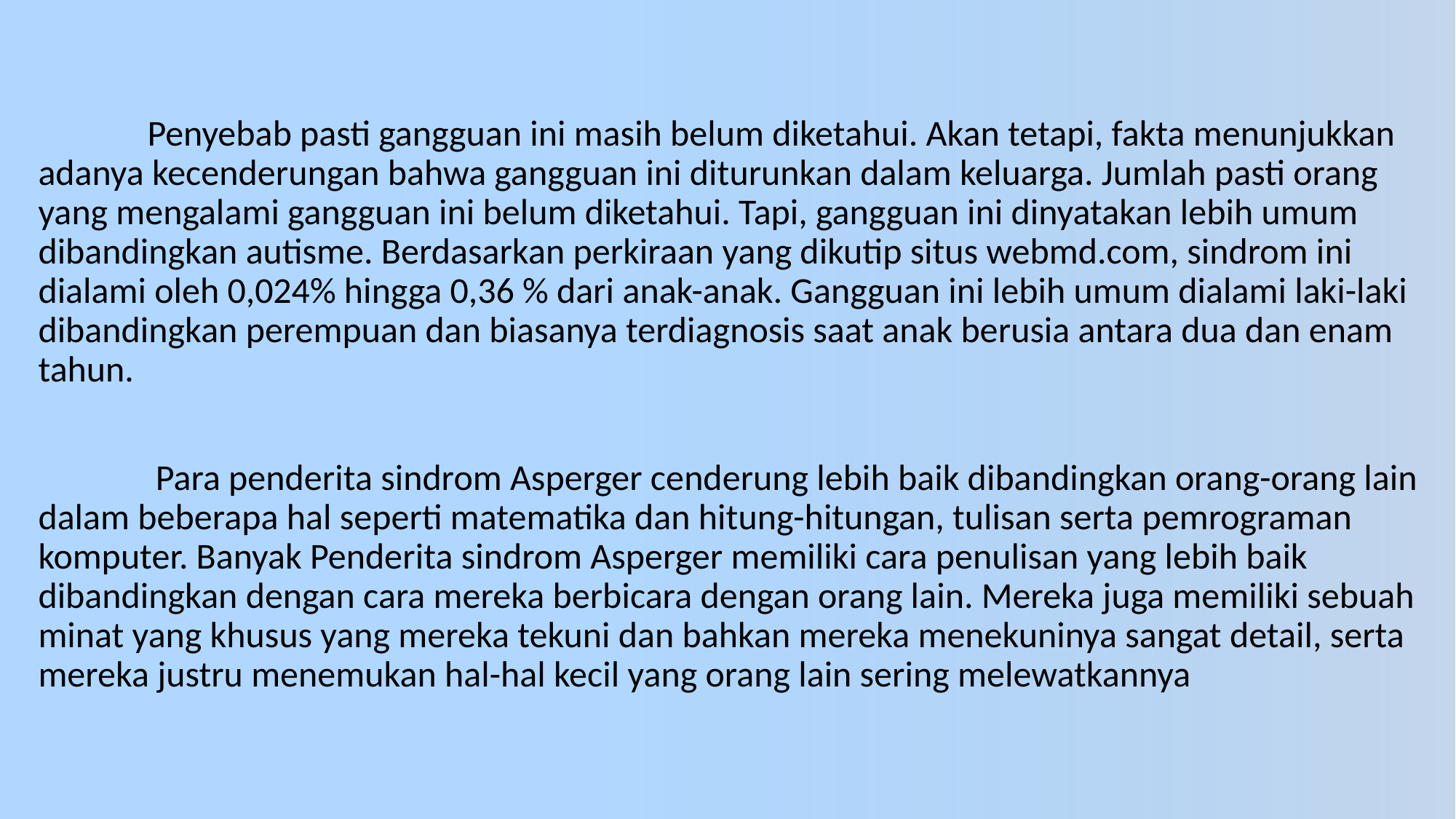

# Penyebab pasti gangguan ini masih belum diketahui. Akan tetapi, fakta menunjukkan adanya kecenderungan bahwa gangguan ini diturunkan dalam keluarga. Jumlah pasti orang yang mengalami gangguan ini belum diketahui. Tapi, gangguan ini dinyatakan lebih umum dibandingkan autisme. Berdasarkan perkiraan yang dikutip situs webmd.com, sindrom ini dialami oleh 0,024% hingga 0,36 % dari anak-anak. Gangguan ini lebih umum dialami laki-laki dibandingkan perempuan dan biasanya terdiagnosis saat anak berusia antara dua dan enam tahun.

		 Para penderita sindrom Asperger cenderung lebih baik dibandingkan orang-orang lain dalam beberapa hal seperti matematika dan hitung-hitungan, tulisan serta pemrograman komputer. Banyak Penderita sindrom Asperger memiliki cara penulisan yang lebih baik dibandingkan dengan cara mereka berbicara dengan orang lain. Mereka juga memiliki sebuah minat yang khusus yang mereka tekuni dan bahkan mereka menekuninya sangat detail, serta mereka justru menemukan hal-hal kecil yang orang lain sering melewatkannya